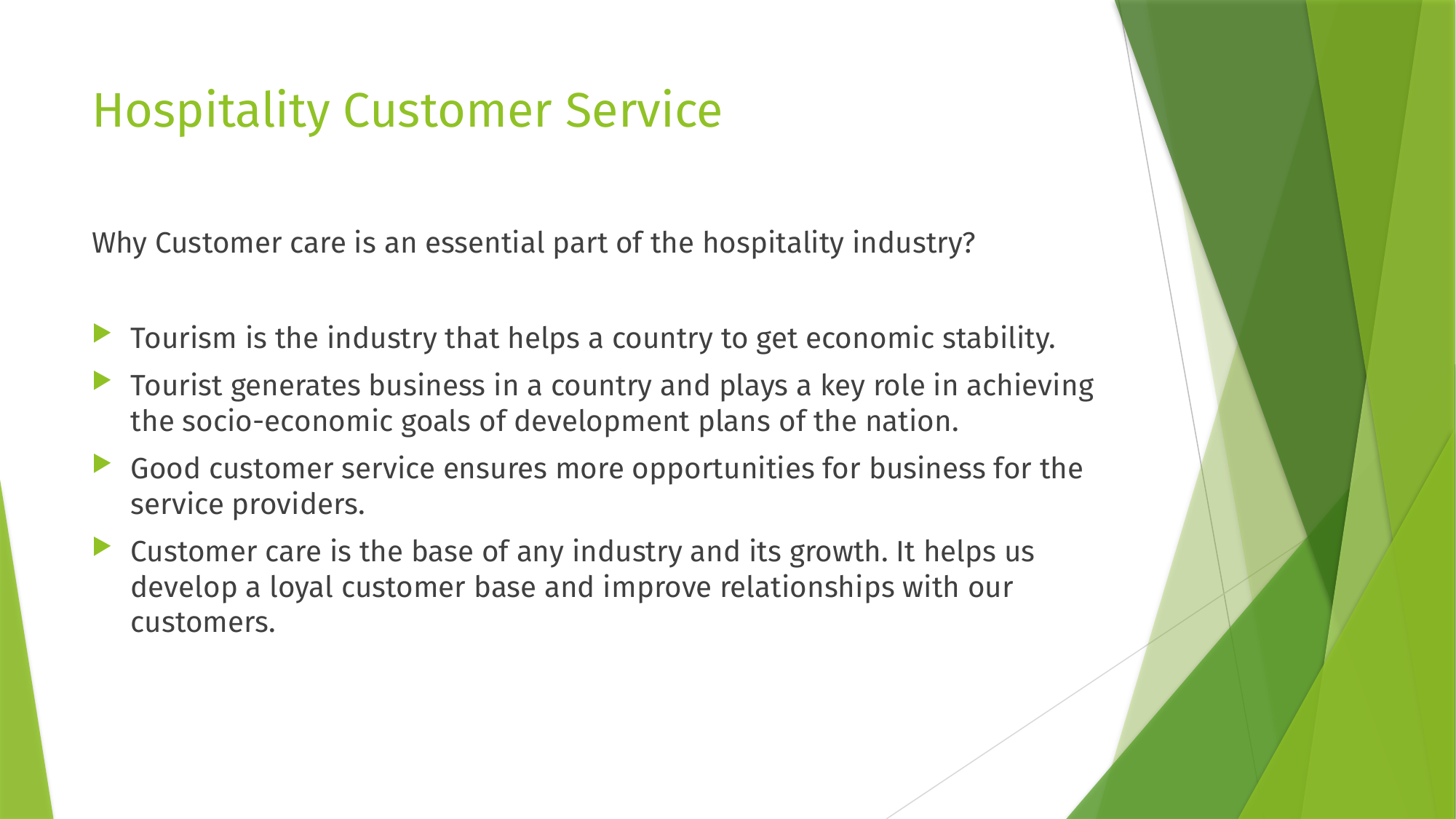

# Hospitality Customer Service
Why Customer care is an essential part of the hospitality industry?

Tourism is the industry that helps a country to get economic stability.
Tourist generates business in a country and plays a key role in achieving the socio-economic goals of development plans of the nation.
Good customer service ensures more opportunities for business for the service providers.
Customer care is the base of any industry and its growth. It helps us develop a loyal customer base and improve relationships with our customers.